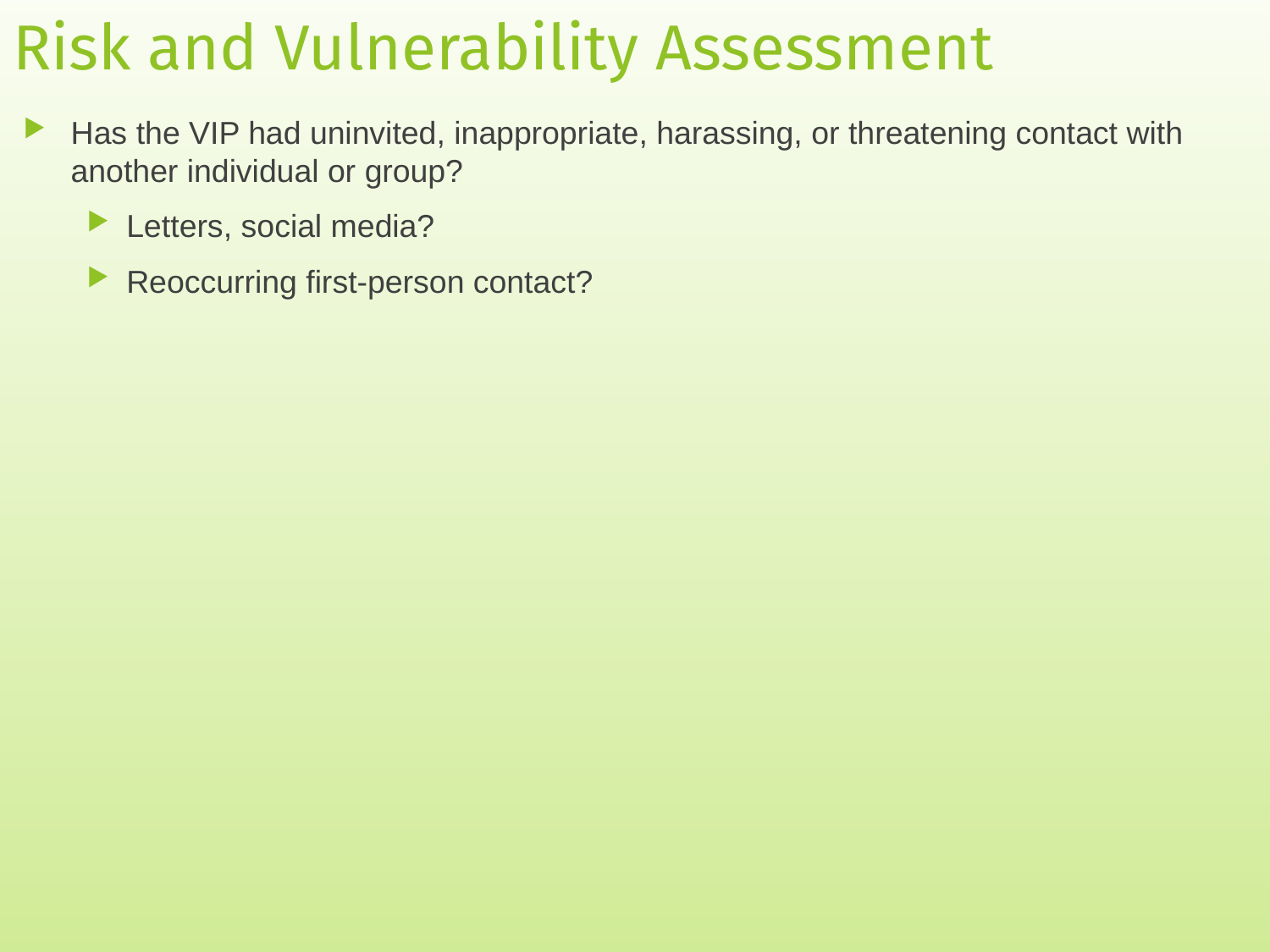

# Risk and Vulnerability Assessment
Has the VIP had uninvited, inappropriate, harassing, or threatening contact with another individual or group?
Letters, social media?
Reoccurring first-person contact?
4